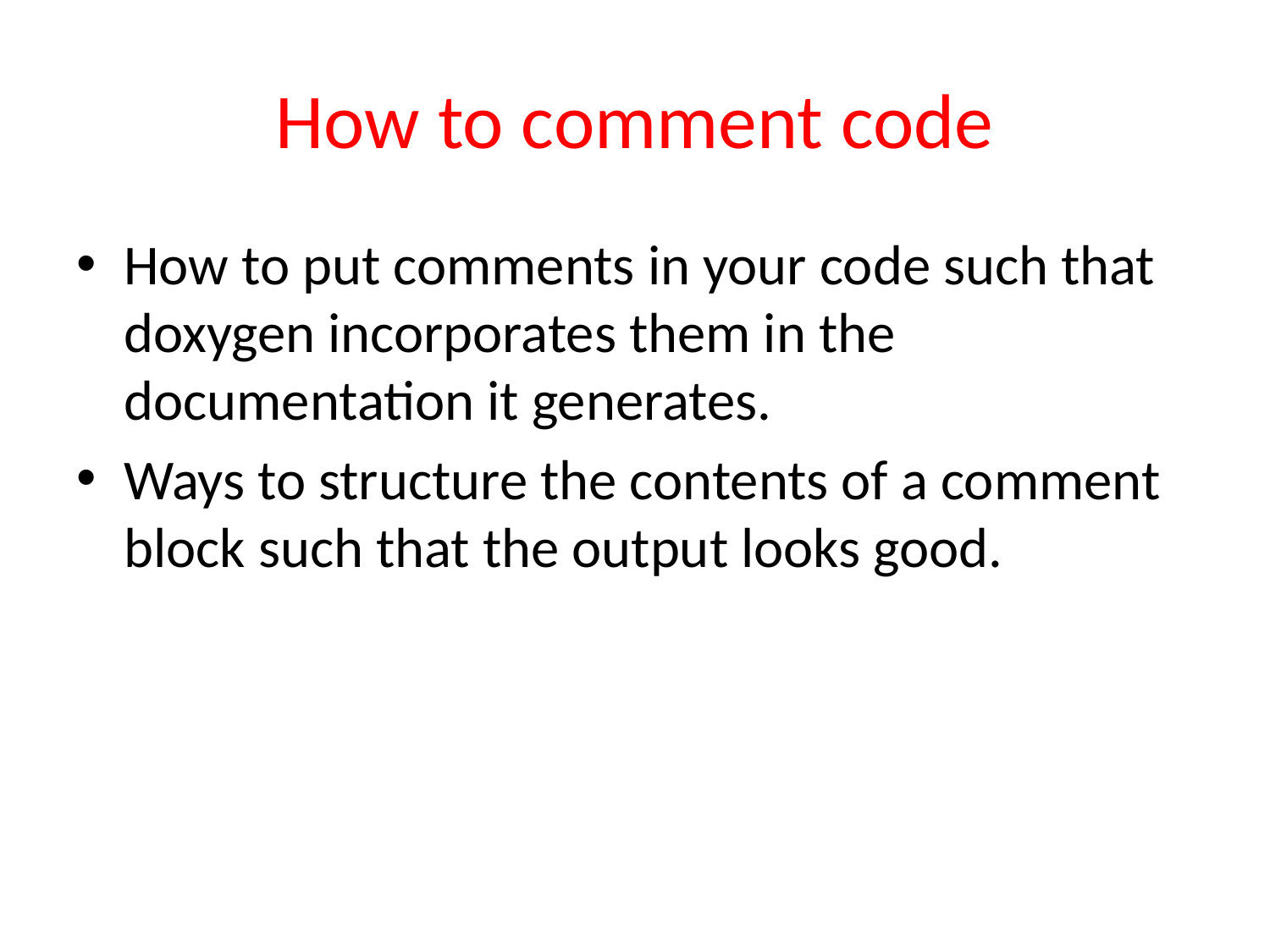

# How to comment code
How to put comments in your code such that doxygen incorporates them in the documentation it generates.
Ways to structure the contents of a comment block such that the output looks good.